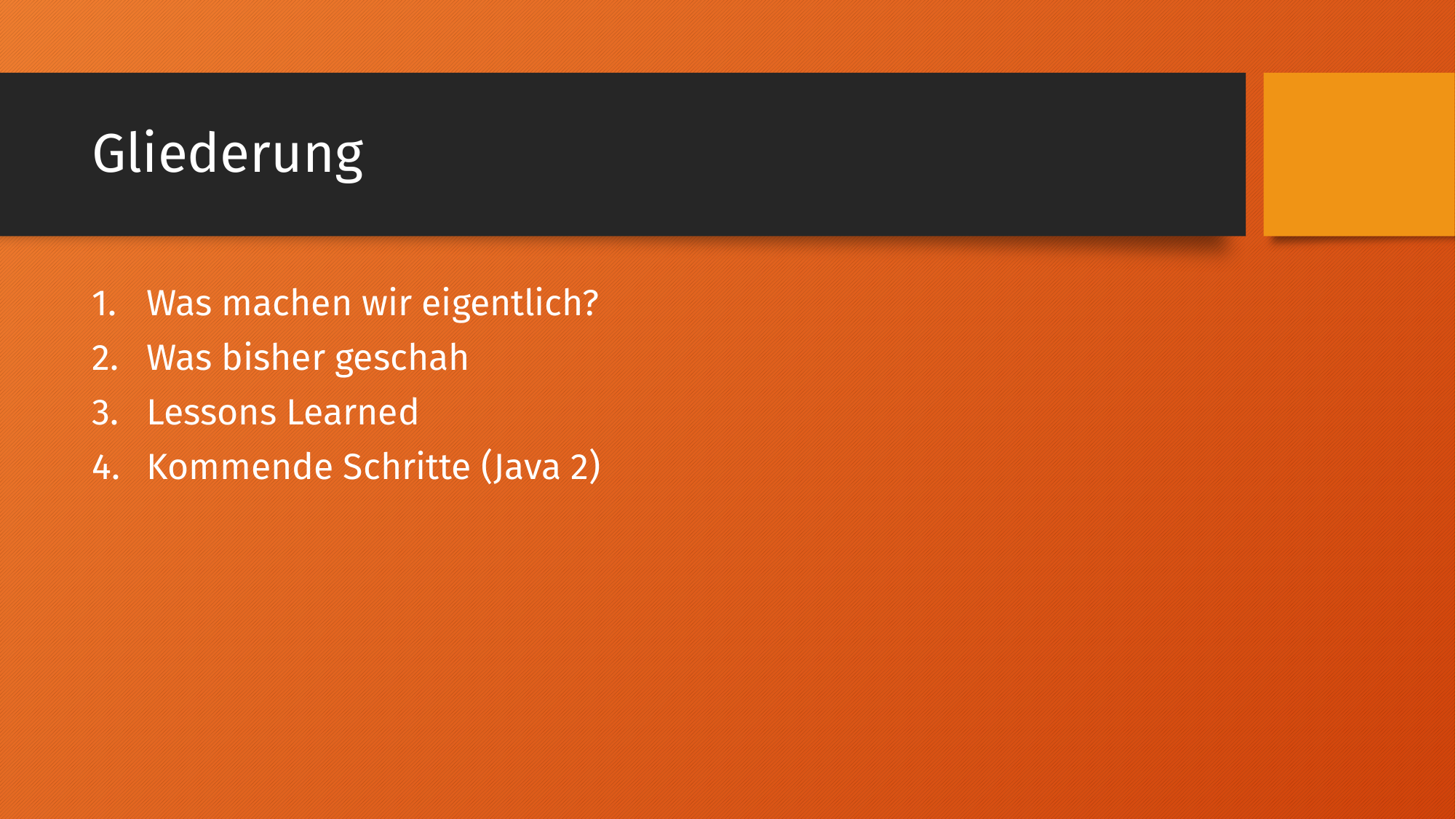

# Gliederung
Was machen wir eigentlich?
Was bisher geschah
Lessons Learned
Kommende Schritte (Java 2)